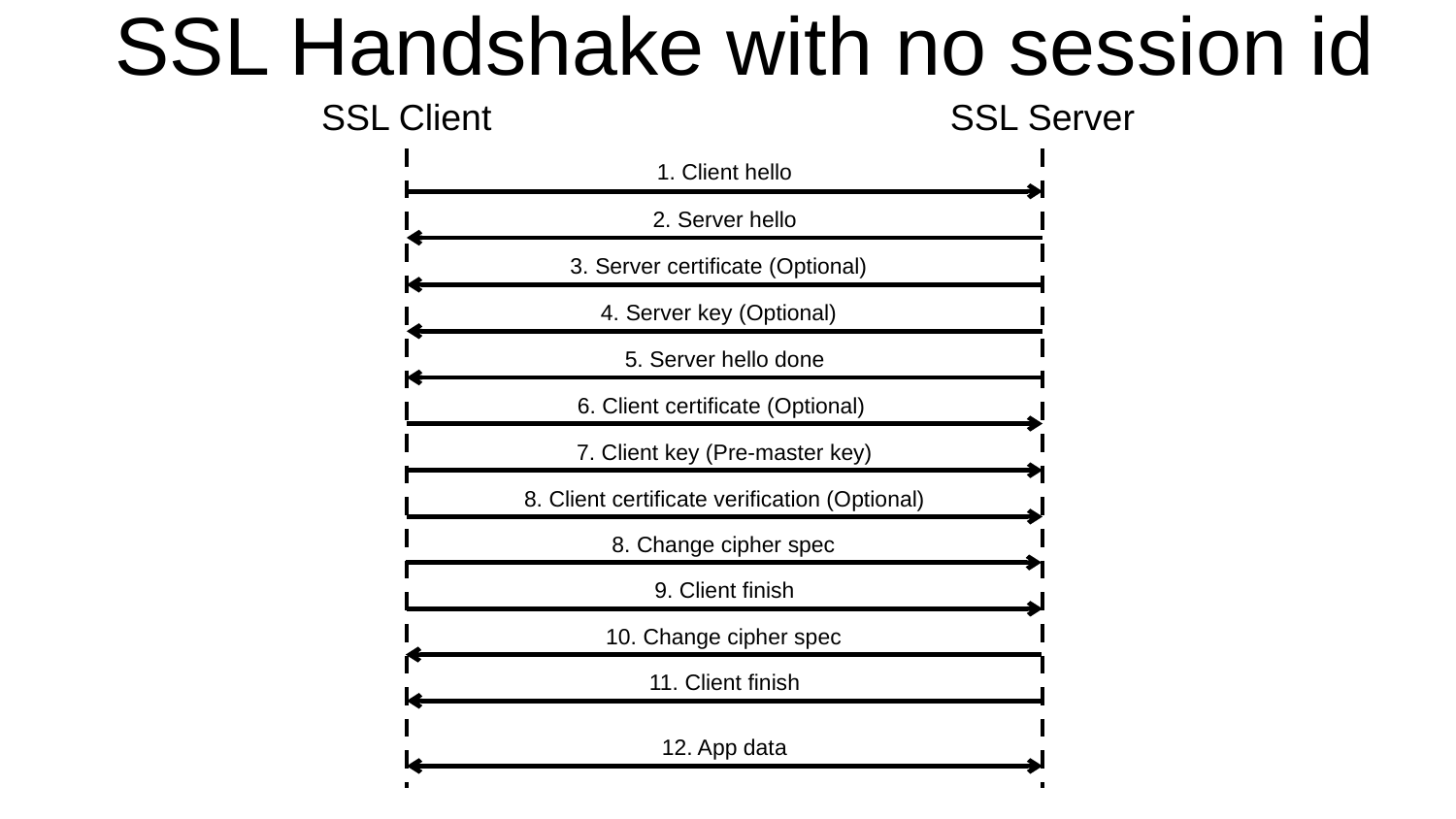

# SSL Handshake with no session id
SSL Client
SSL Server
1. Client hello
2. Server hello
3. Server certificate (Optional)
4. Server key (Optional)
5. Server hello done
6. Client certificate (Optional)
7. Client key (Pre-master key)
8. Client certificate verification (Optional)
8. Change cipher spec
9. Client finish
10. Change cipher spec
11. Client finish
12. App data
5. Server hello done